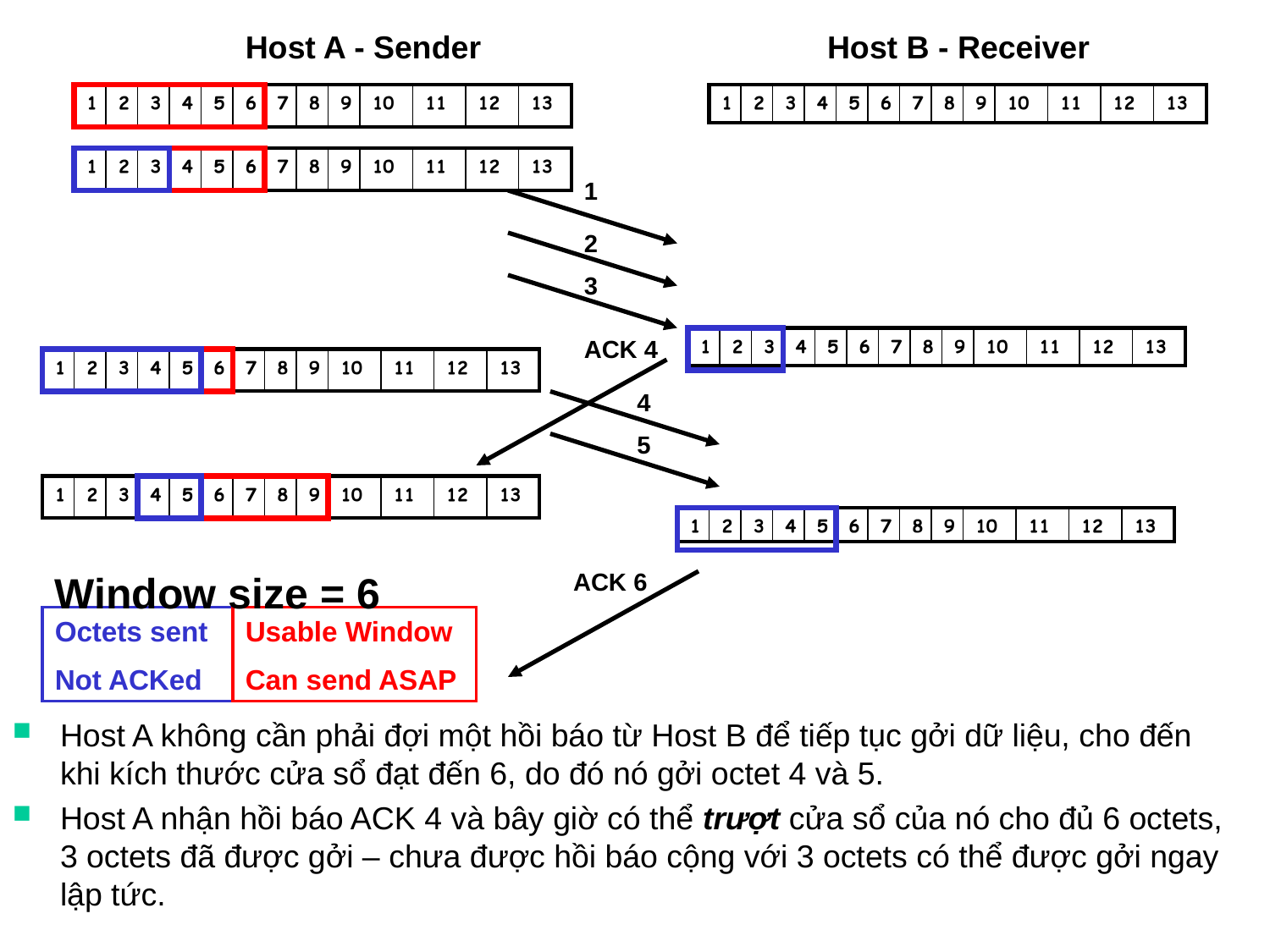

Host A - Sender
Host B - Receiver
| 1 | 2 | 3 | 4 | 5 | 6 | 7 | 8 | 9 | 10 | 11 | 12 | 13 |
| --- | --- | --- | --- | --- | --- | --- | --- | --- | --- | --- | --- | --- |

| 1 | 2 | 3 | 4 | 5 | 6 | 7 | 8 | 9 | 10 | 11 | 12 | 13 |
| --- | --- | --- | --- | --- | --- | --- | --- | --- | --- | --- | --- | --- |

| 1 | 2 | 3 | 4 | 5 | 6 | 7 | 8 | 9 | 10 | 11 | 12 | 13 |
| --- | --- | --- | --- | --- | --- | --- | --- | --- | --- | --- | --- | --- |

1

2

3

ACK 4
| 1 | 2 | 3 | 4 | 5 | 6 | 7 | 8 | 9 | 10 | 11 | 12 | 13 |
| --- | --- | --- | --- | --- | --- | --- | --- | --- | --- | --- | --- | --- |

| 1 | 2 | 3 | 4 | 5 | 6 | 7 | 8 | 9 | 10 | 11 | 12 | 13 |
| --- | --- | --- | --- | --- | --- | --- | --- | --- | --- | --- | --- | --- |

4

5

| 1 | 2 | 3 | 4 | 5 | 6 | 7 | 8 | 9 | 10 | 11 | 12 | 13 |
| --- | --- | --- | --- | --- | --- | --- | --- | --- | --- | --- | --- | --- |

| 1 | 2 | 3 | 4 | 5 | 6 | 7 | 8 | 9 | 10 | 11 | 12 | 13 |
| --- | --- | --- | --- | --- | --- | --- | --- | --- | --- | --- | --- | --- |

Window size = 6
ACK 6

Octets sent
Not ACKed
Usable Window
Can send ASAP
Host A không cần phải đợi một hồi báo từ Host B để tiếp tục gởi dữ liệu, cho đến khi kích thước cửa sổ đạt đến 6, do đó nó gởi octet 4 và 5.
Host A nhận hồi báo ACK 4 và bây giờ có thể trượt cửa sổ của nó cho đủ 6 octets, 3 octets đã được gởi – chưa được hồi báo cộng với 3 octets có thể được gởi ngay lập tức.
Transport Layer
7-71